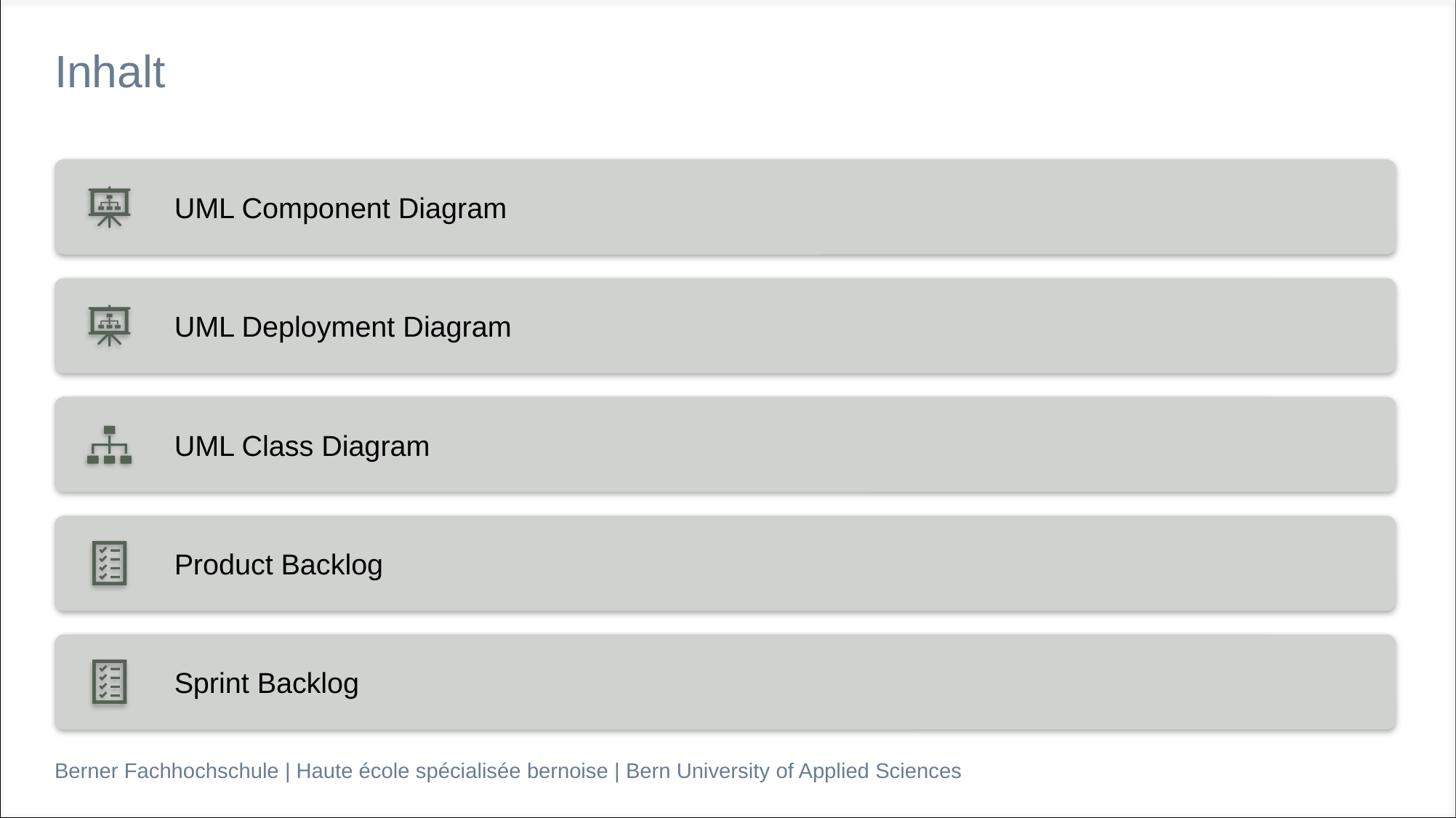

# Inhalt
UML Component Diagram
UML Deployment Diagram
UML Class Diagram
Product Backlog
Sprint Backlog